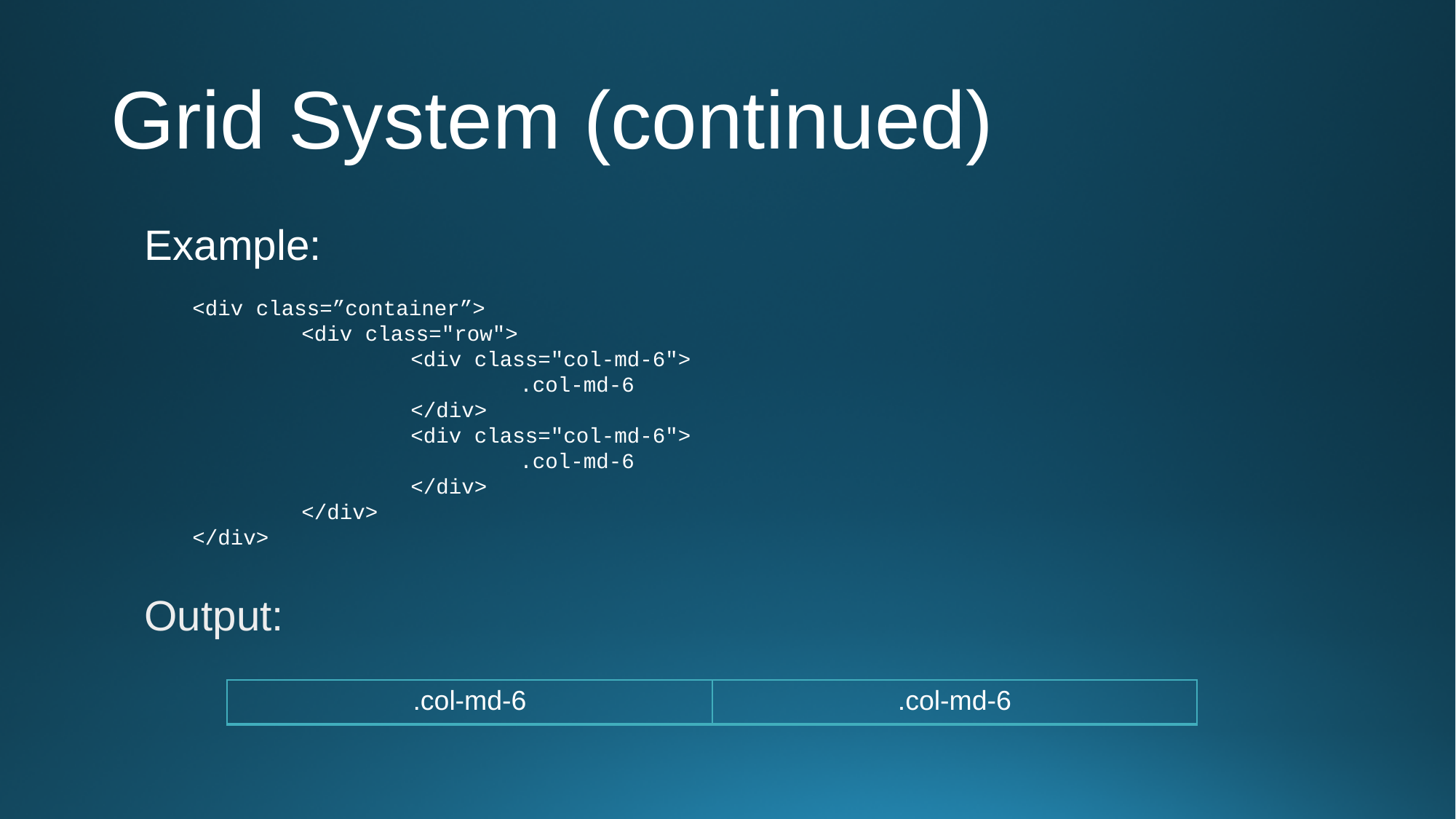

# Grid System (continued)
Example:
<div class=”container”>
	<div class="row">
		<div class="col-md-6">
			.col-md-6
		</div>
		<div class="col-md-6">
			.col-md-6
		</div>
	</div>
</div>
Output:
| .col-md-6 | .col-md-6 |
| --- | --- |